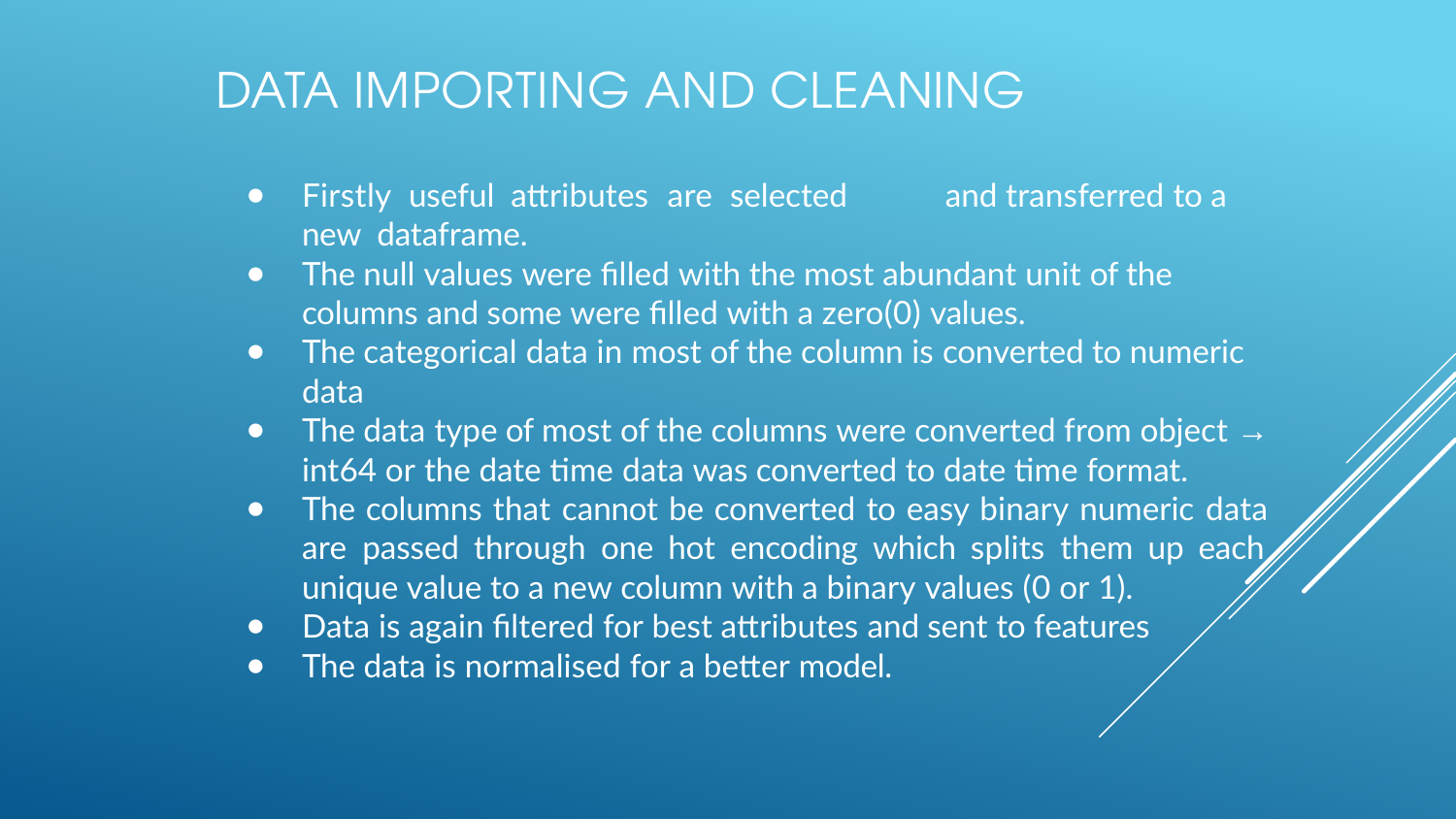

# Data importing and Cleaning
Firstly  useful  attributes  are  selected	and transferred to a new  dataframe.
The null values were ﬁlled with the most abundant unit of the  columns and some were ﬁlled with a zero(0) values.
The categorical data in most of the column is converted to numeric  data
The data type of most of the columns were converted from object →
int64 or the date time data was converted to date time format.
The columns that cannot be converted to easy binary numeric data  are passed through one hot encoding which splits them up each  unique value to a new column with a binary values (0 or 1).
Data is again ﬁltered for best attributes and sent to features
The data is normalised for a better model.